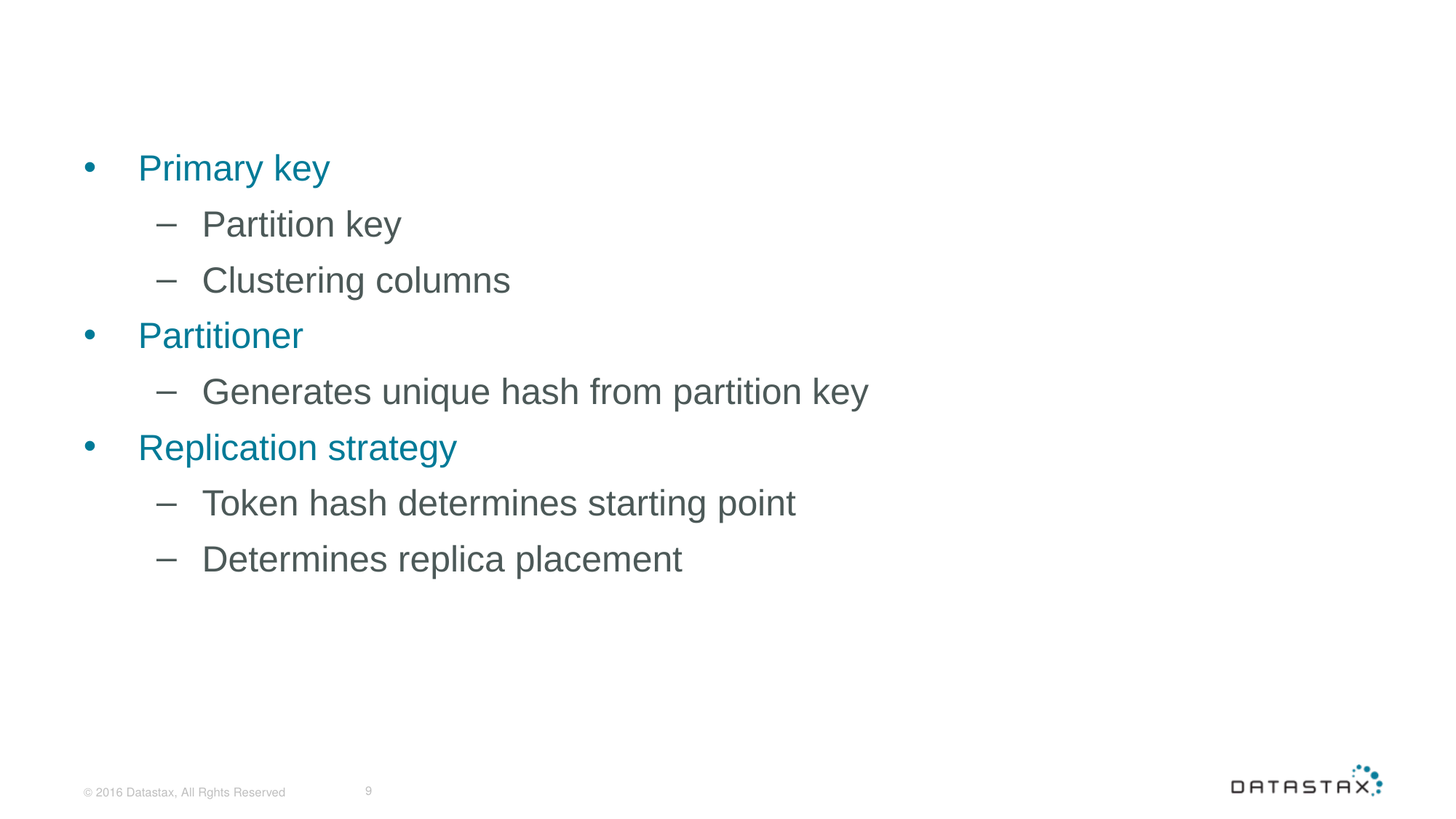

Primary key
Partition key
Clustering columns
Partitioner
Generates unique hash from partition key
Replication strategy
Token hash determines starting point
Determines replica placement
© 2016 Datastax, All Rghts Reserved
9